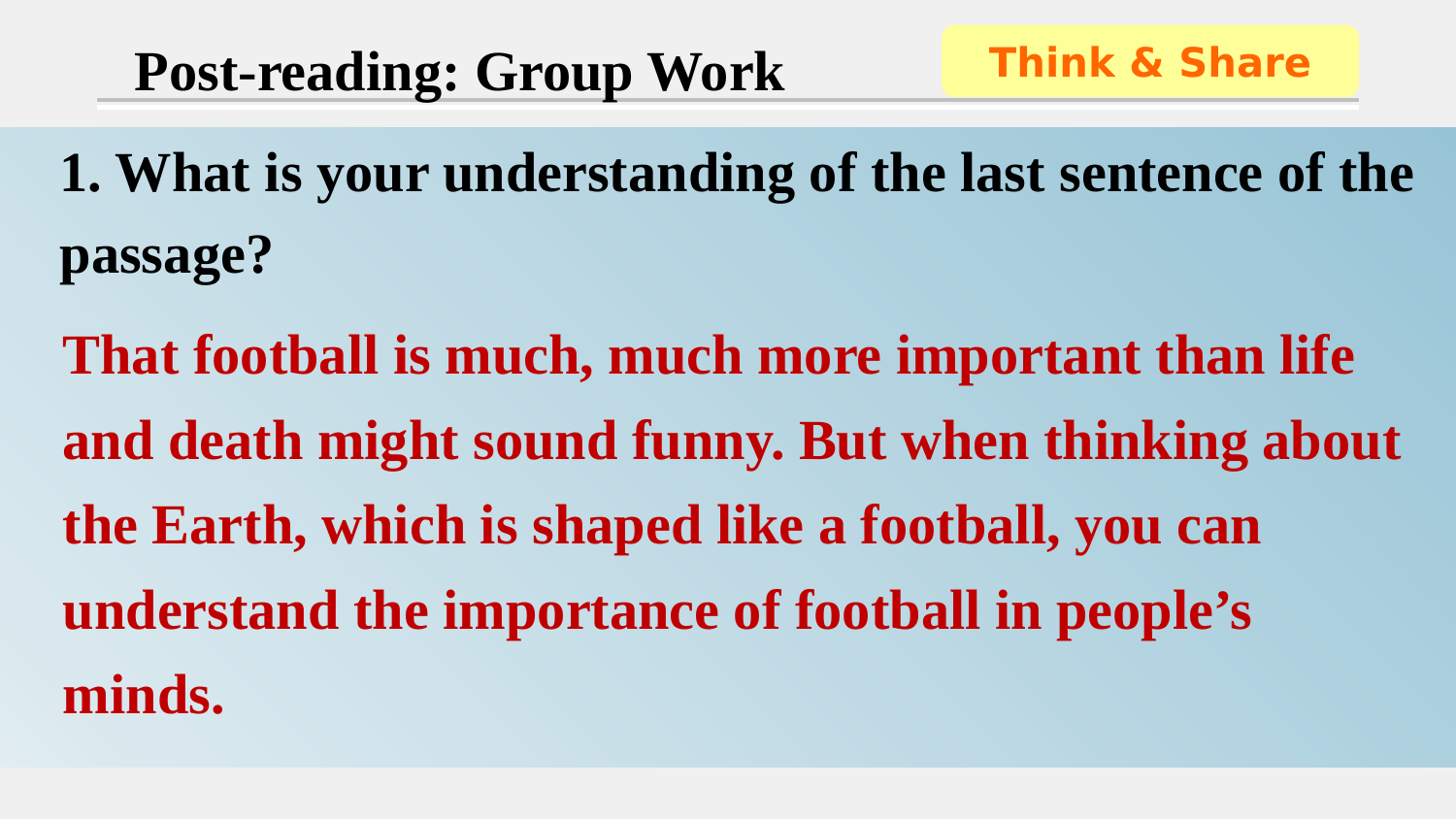

Post-reading: Group Work
Think & Share
1. What is your understanding of the last sentence of the passage?

That football is much, much more important than life and death might sound funny. But when thinking about the Earth, which is shaped like a football, you can understand the importance of football in people’s minds.